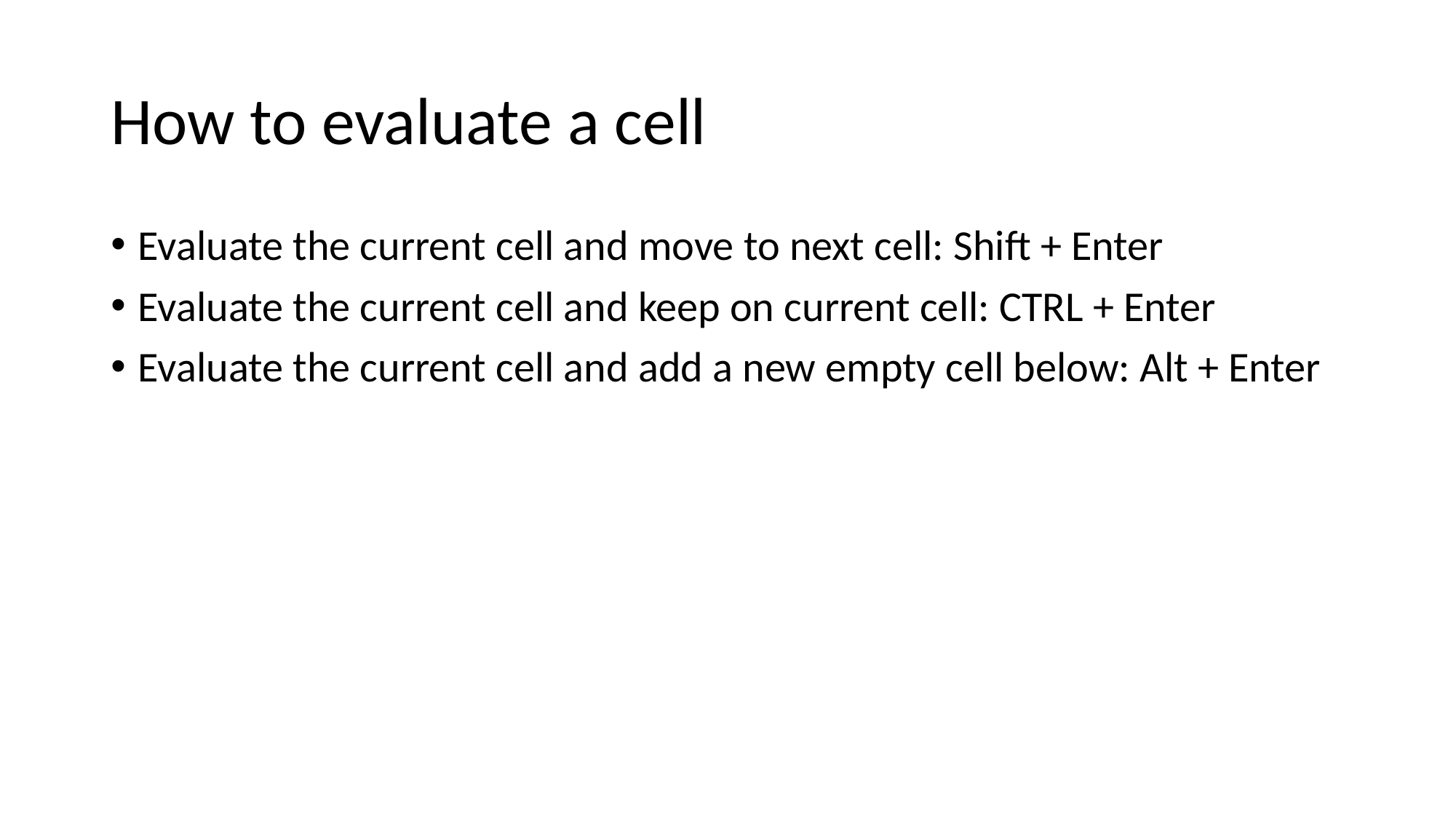

# How to evaluate a cell
Evaluate the current cell and move to next cell: Shift + Enter
Evaluate the current cell and keep on current cell: CTRL + Enter
Evaluate the current cell and add a new empty cell below: Alt + Enter